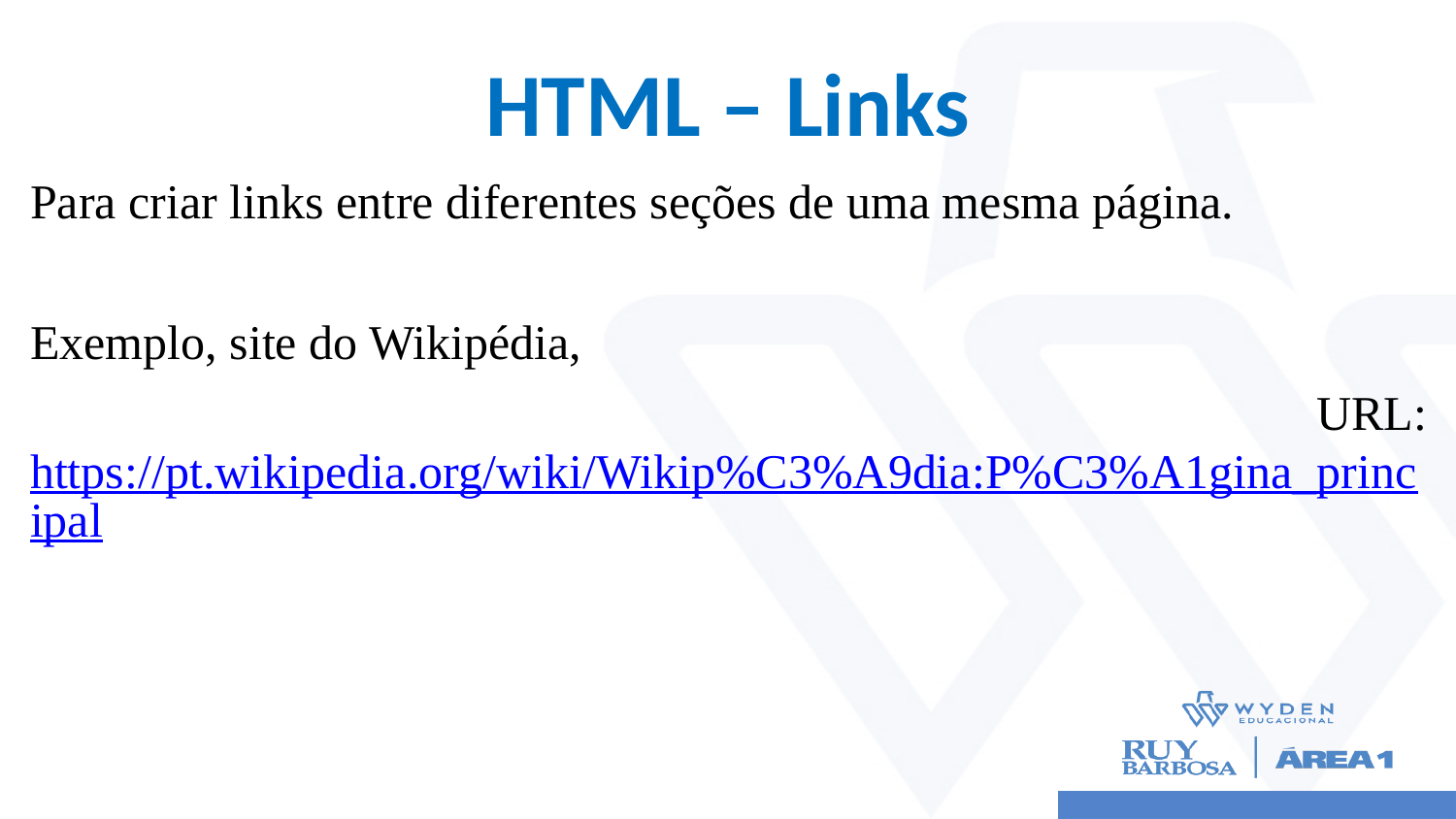

# HTML – Links
Para criar links entre diferentes seções de uma mesma página.

Exemplo, site do Wikipédia,
 URL: https://pt.wikipedia.org/wiki/Wikip%C3%A9dia:P%C3%A1gina_principal